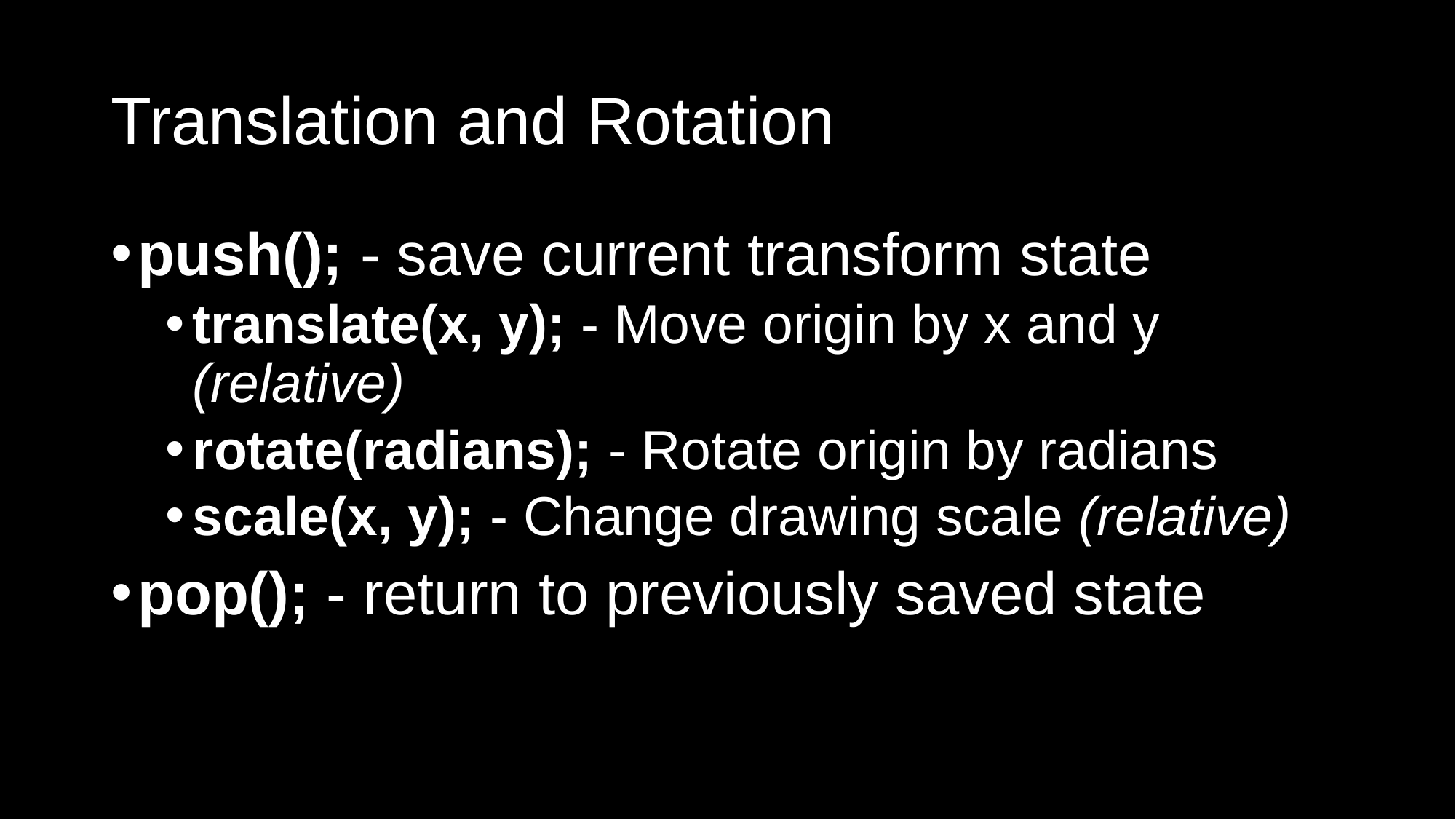

# Translation and Rotation
push(); - save current transform state
translate(x, y); - Move origin by x and y (relative)
rotate(radians); - Rotate origin by radians
scale(x, y); - Change drawing scale (relative)
pop(); - return to previously saved state